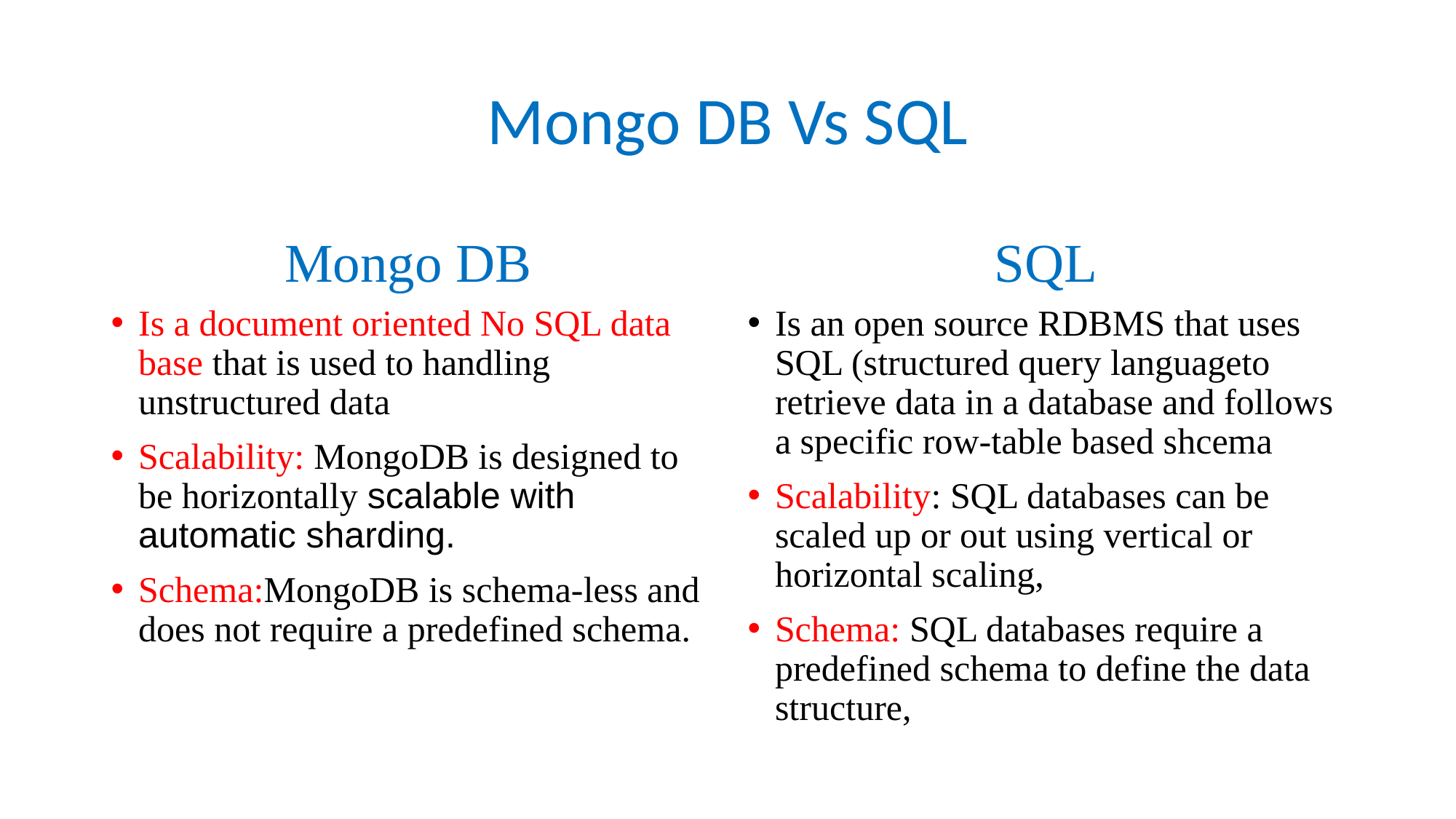

# Mongo DB Vs SQL
Mongo DB
SQL
Is a document oriented No SQL data base that is used to handling unstructured data
Scalability: MongoDB is designed to be horizontally scalable with automatic sharding.
Schema:MongoDB is schema-less and does not require a predefined schema.
Is an open source RDBMS that uses SQL (structured query languageto retrieve data in a database and follows a specific row-table based shcema
Scalability: SQL databases can be scaled up or out using vertical or horizontal scaling,
Schema: SQL databases require a predefined schema to define the data structure,